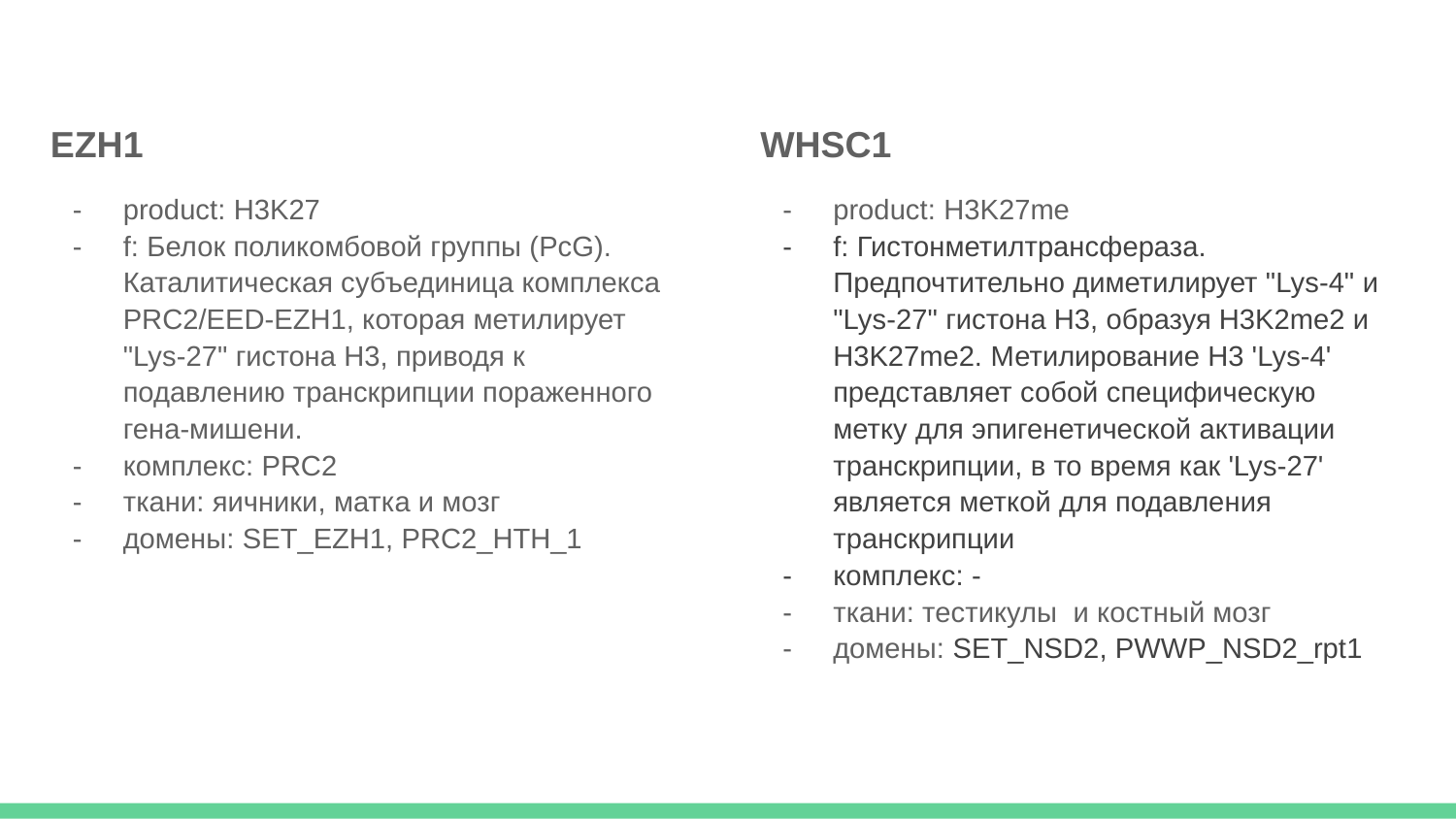

EZH1
product: H3K27
f: Белок поликомбовой группы (PcG). Каталитическая субъединица комплекса PRC2/EED-EZH1, которая метилирует "Lys-27" гистона H3, приводя к подавлению транскрипции пораженного гена-мишени.
комплекс: PRC2
ткани: яичники, матка и мозг
домены: SET_EZH1, PRC2_HTH_1
WHSC1
product: H3K27me
f: Гистонметилтрансфераза. Предпочтительно диметилирует "Lys-4" и "Lys-27" гистона H3, образуя H3K2me2 и H3K27me2. Метилирование H3 'Lys-4' представляет собой специфическую метку для эпигенетической активации транскрипции, в то время как 'Lys-27' является меткой для подавления транскрипции
комплекс: -
ткани: тестикулы  и костный мозг
домены: SET_NSD2, PWWP_NSD2_rpt1